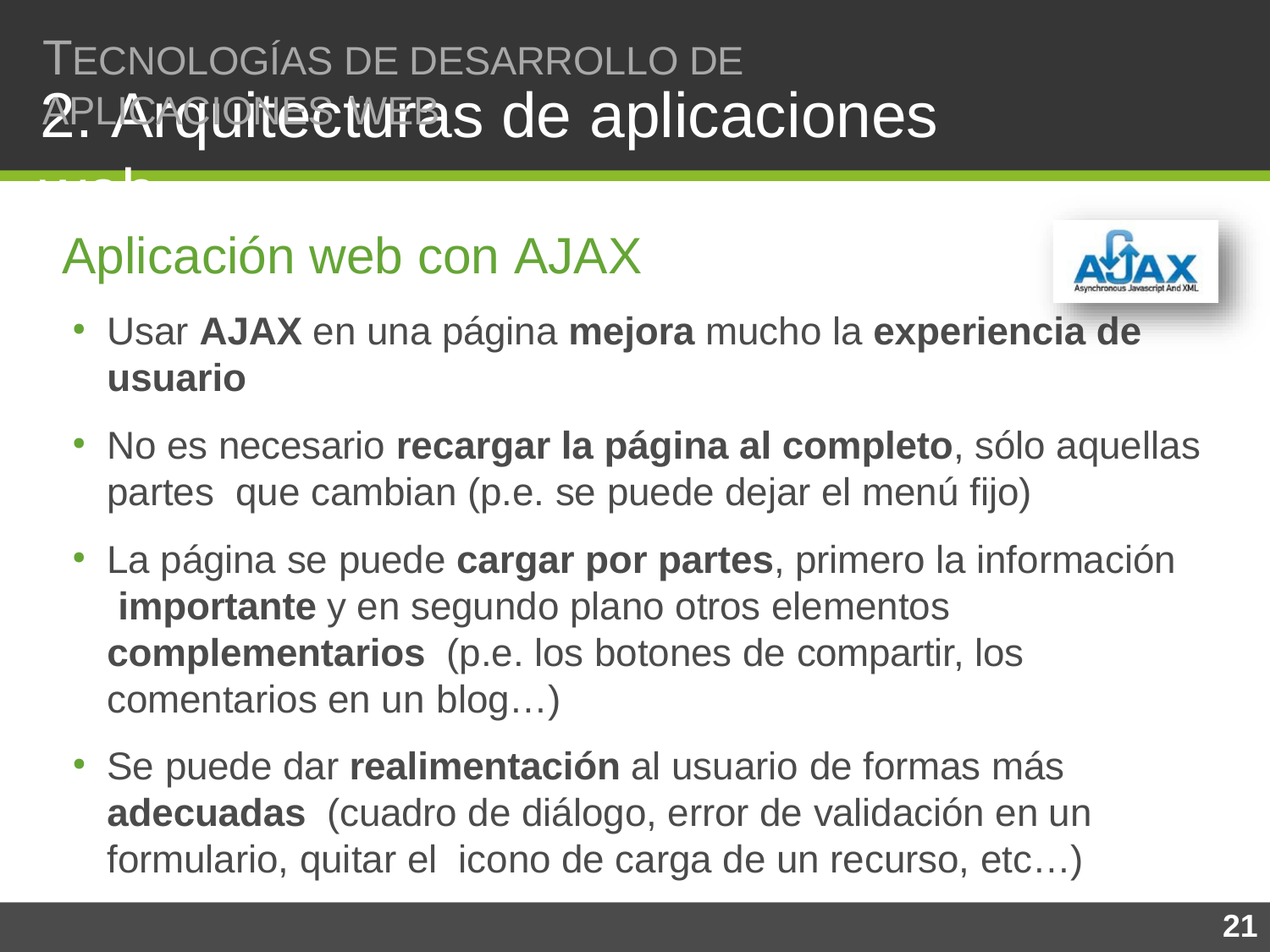

TECNOLOGÍAS DE DESARROLLO DE APLICACIONES WEB
# 2. Arquitecturas de aplicaciones web
Aplicación web con AJAX
Usar AJAX en una página mejora mucho la experiencia de usuario
No es necesario recargar la página al completo, sólo aquellas partes  que cambian (p.e. se puede dejar el menú fijo)
La página se puede cargar por partes, primero la información  importante y en segundo plano otros elementos complementarios  (p.e. los botones de compartir, los comentarios en un blog…)
Se puede dar realimentación al usuario de formas más adecuadas  (cuadro de diálogo, error de validación en un formulario, quitar el  icono de carga de un recurso, etc…)

21